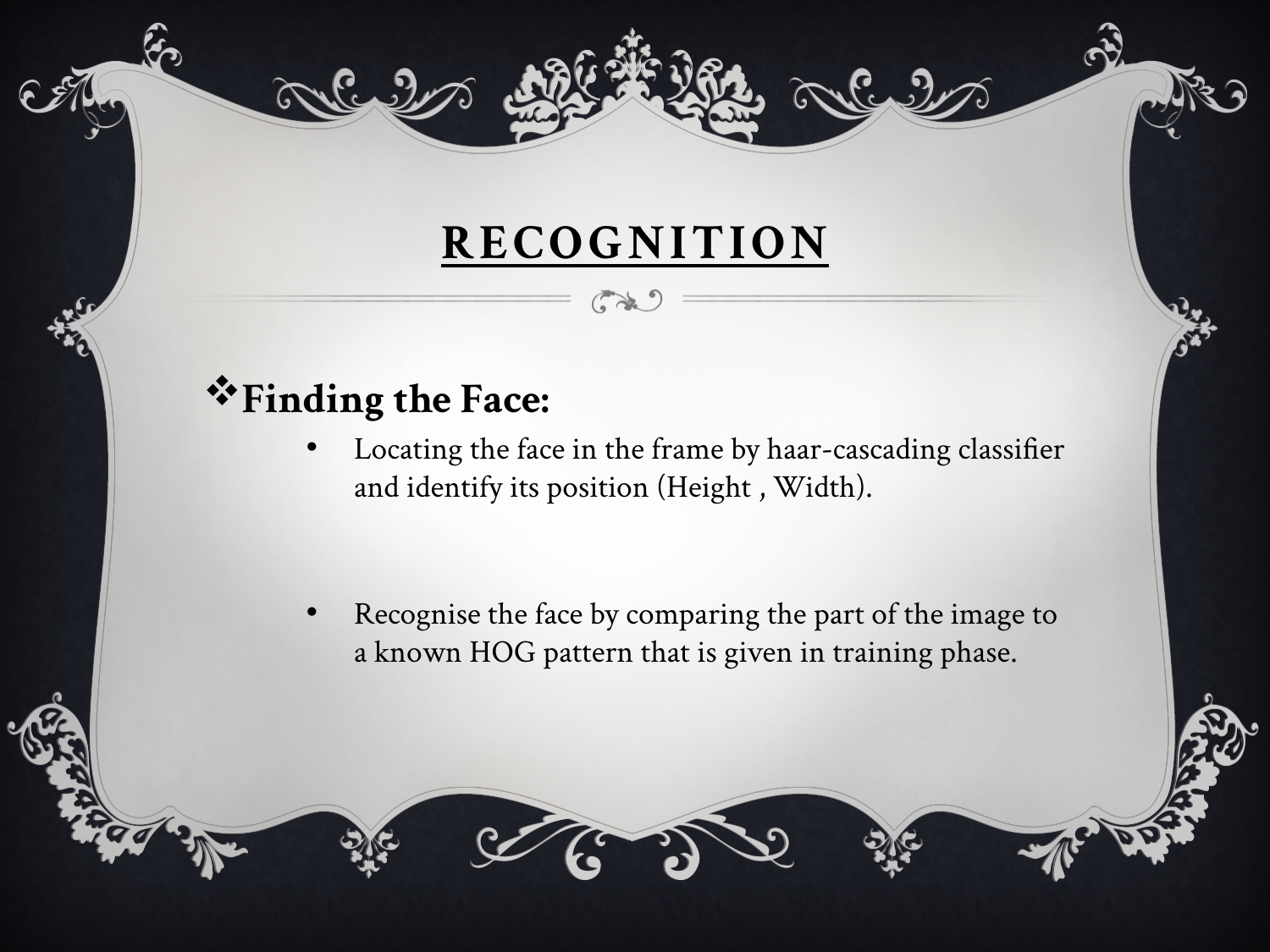

# recognition
Finding the Face:
Locating the face in the frame by haar-cascading classifier and identify its position (Height , Width).

Recognise the face by comparing the part of the image to a known HOG pattern that is given in training phase.